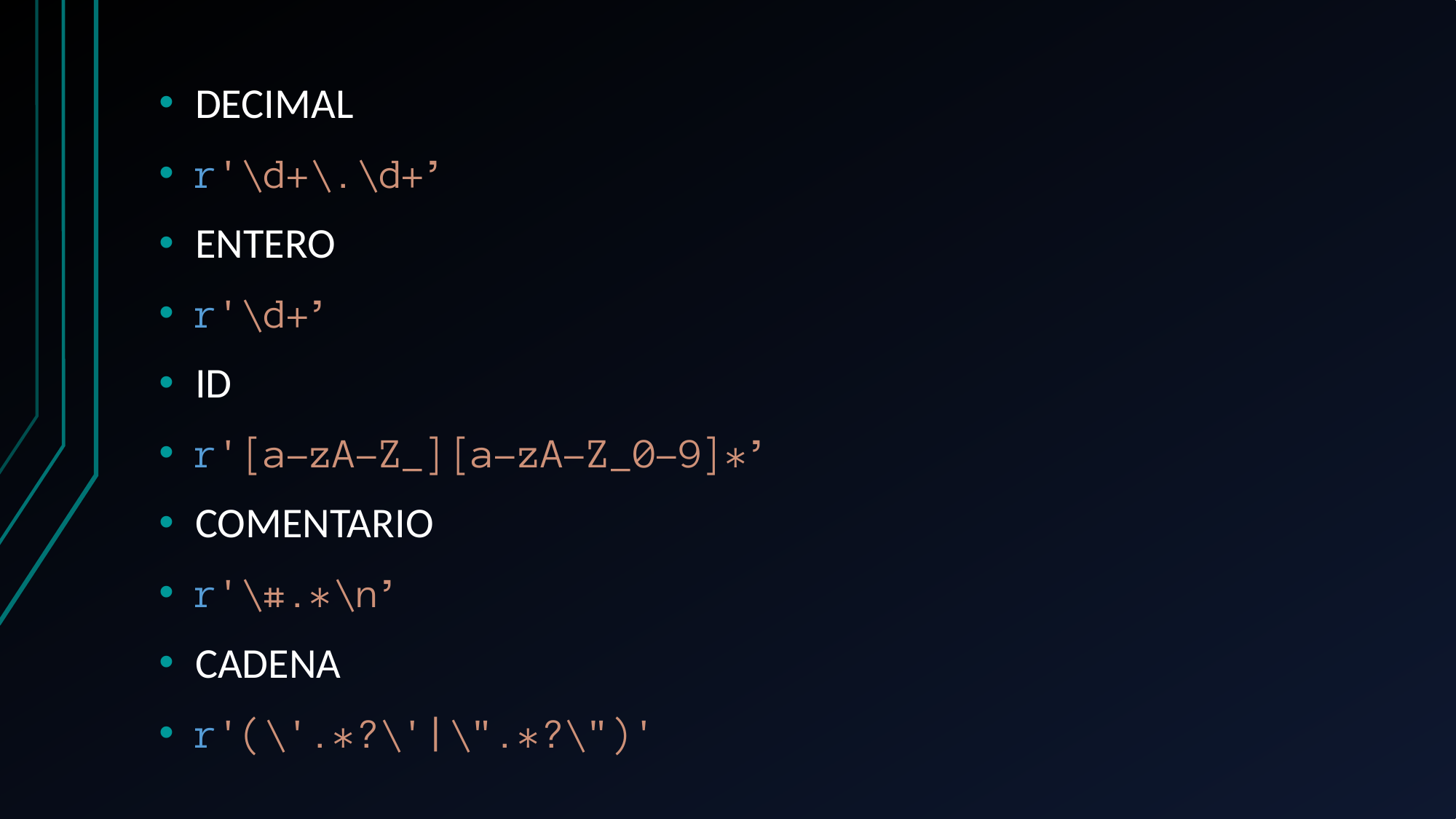

DECIMAL
r'\d+\.\d+’
ENTERO
r'\d+’
ID
r'[a-zA-Z_][a-zA-Z_0-9]*’
COMENTARIO
r'\#.*\n’
CADENA
r'(\'.*?\'|\".*?\")'